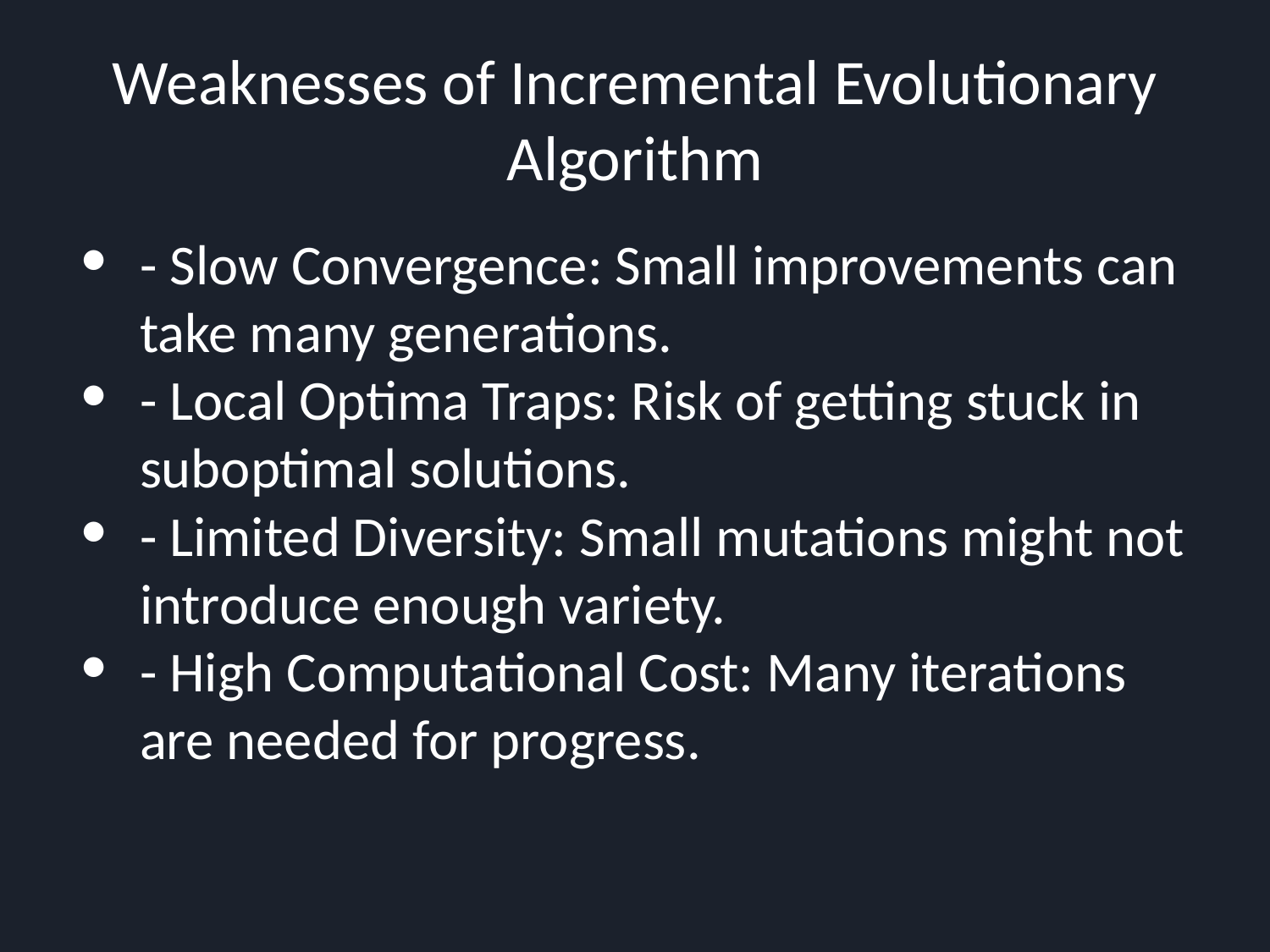

# Weaknesses of Incremental Evolutionary Algorithm
- Slow Convergence: Small improvements can take many generations.
- Local Optima Traps: Risk of getting stuck in suboptimal solutions.
- Limited Diversity: Small mutations might not introduce enough variety.
- High Computational Cost: Many iterations are needed for progress.